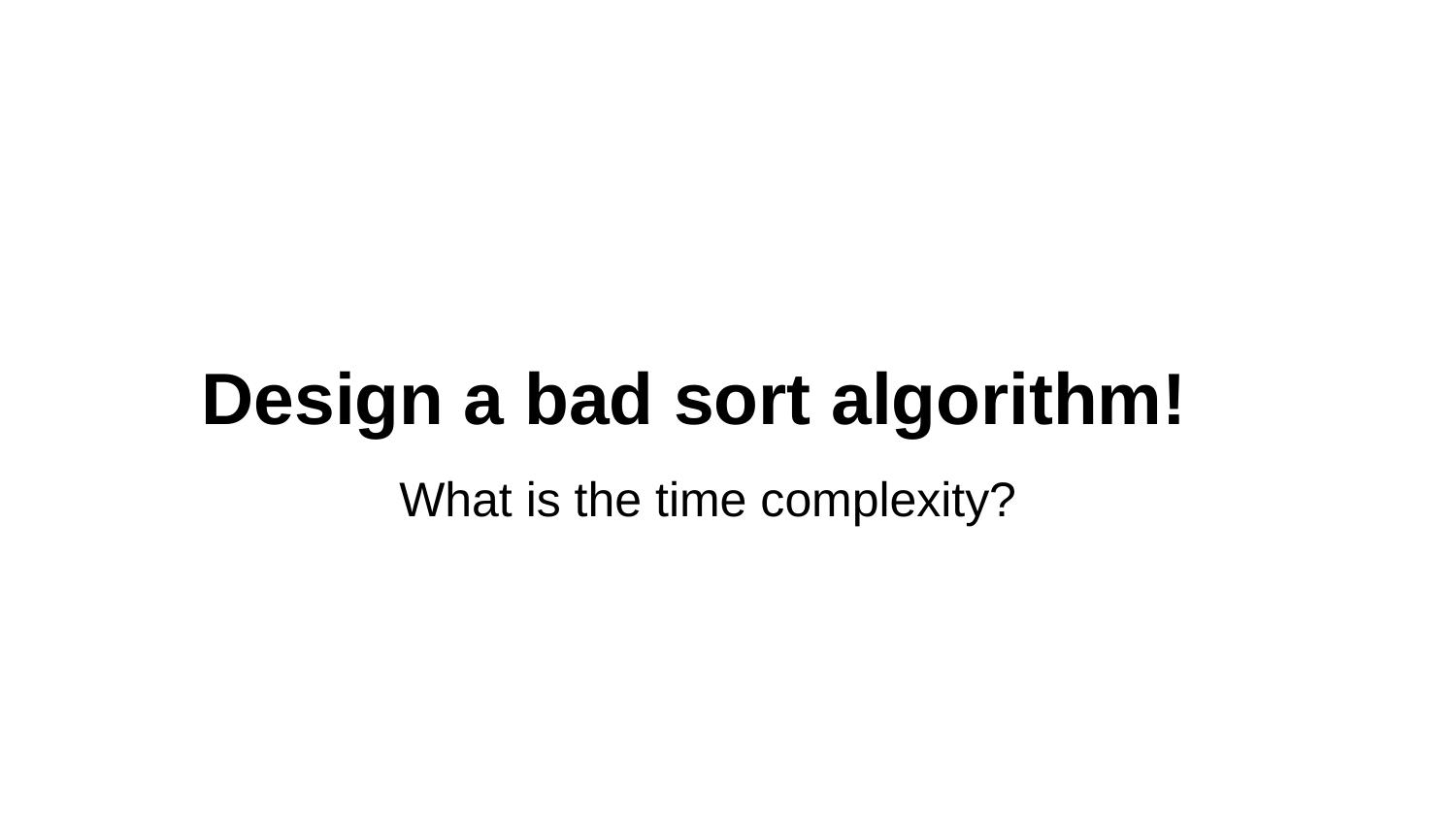

# Design a bad sort algorithm!
What is the time complexity?